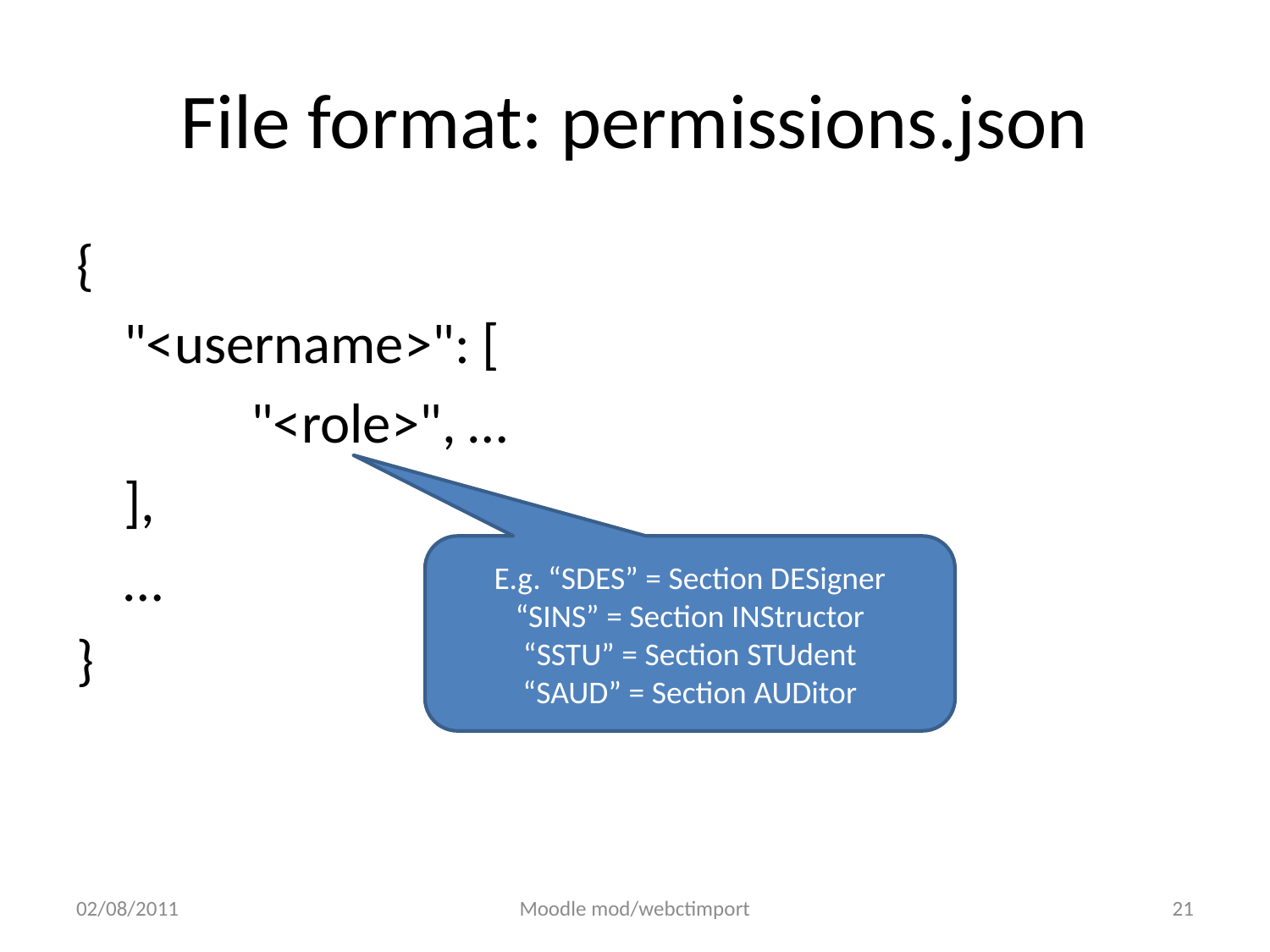

# File format: permissions.json
{
	"<username>": [
		"<role>", …
	],
	…
}
E.g. “SDES” = Section DESigner
“SINS” = Section INStructor
“SSTU” = Section STUdent
“SAUD” = Section AUDitor
02/08/2011
Moodle mod/webctimport
21